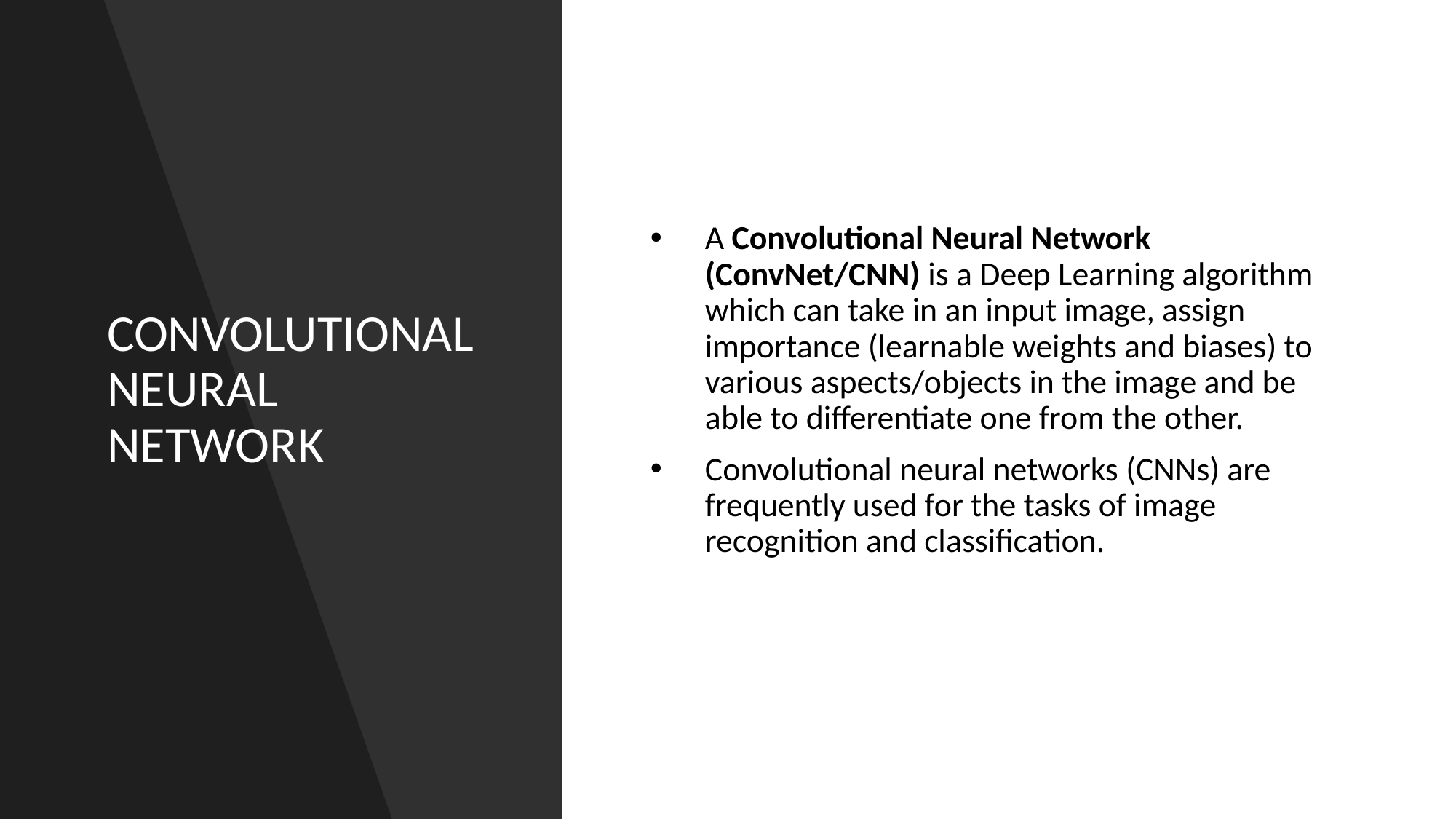

# CONVOLUTIONAL NEURAL NETWORK
A Convolutional Neural Network (ConvNet/CNN) is a Deep Learning algorithm which can take in an input image, assign importance (learnable weights and biases) to various aspects/objects in the image and be able to differentiate one from the other.
Convolutional neural networks (CNNs) are frequently used for the tasks of image recognition and classification.